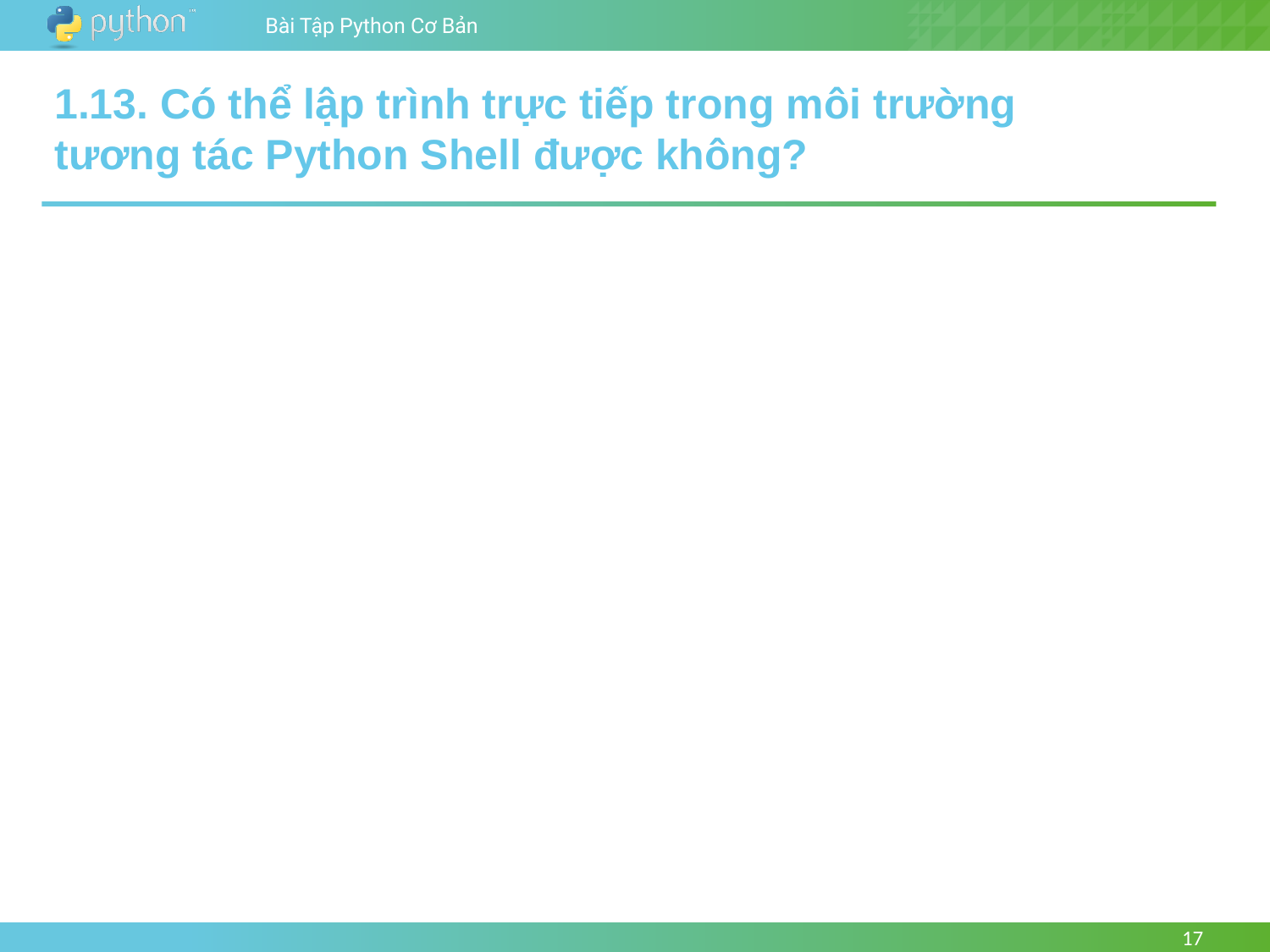

1.13. Có thể lập trình trực tiếp trong môi trường tương tác Python Shell được không?

17